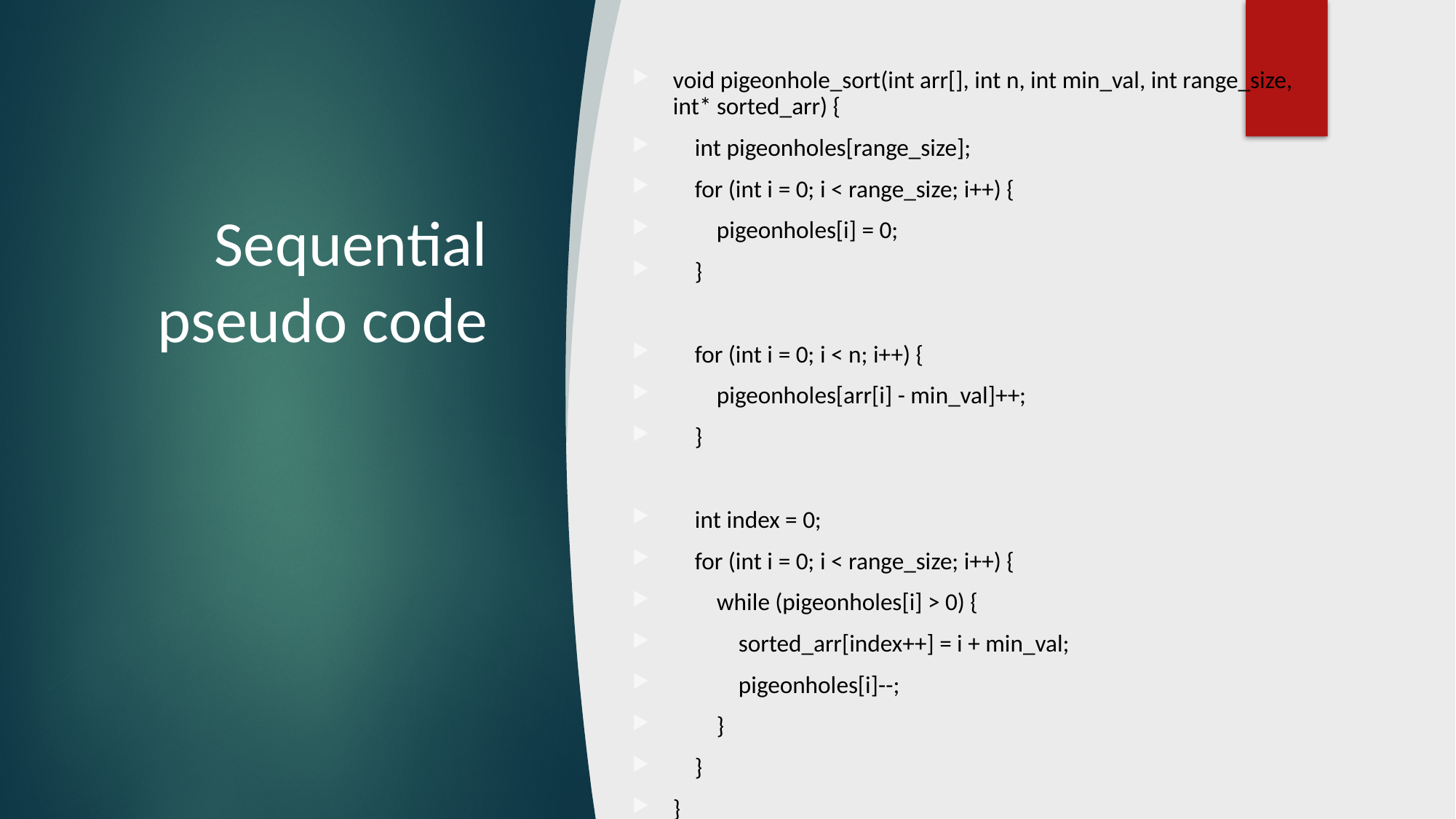

void pigeonhole_sort(int arr[], int n, int min_val, int range_size, int* sorted_arr) {
    int pigeonholes[range_size];
    for (int i = 0; i < range_size; i++) {
        pigeonholes[i] = 0;
    }

    for (int i = 0; i < n; i++) {
        pigeonholes[arr[i] - min_val]++;
    }

    int index = 0;
    for (int i = 0; i < range_size; i++) {
        while (pigeonholes[i] > 0) {
            sorted_arr[index++] = i + min_val;
            pigeonholes[i]--;
        }
    }
}
# Sequential pseudo code